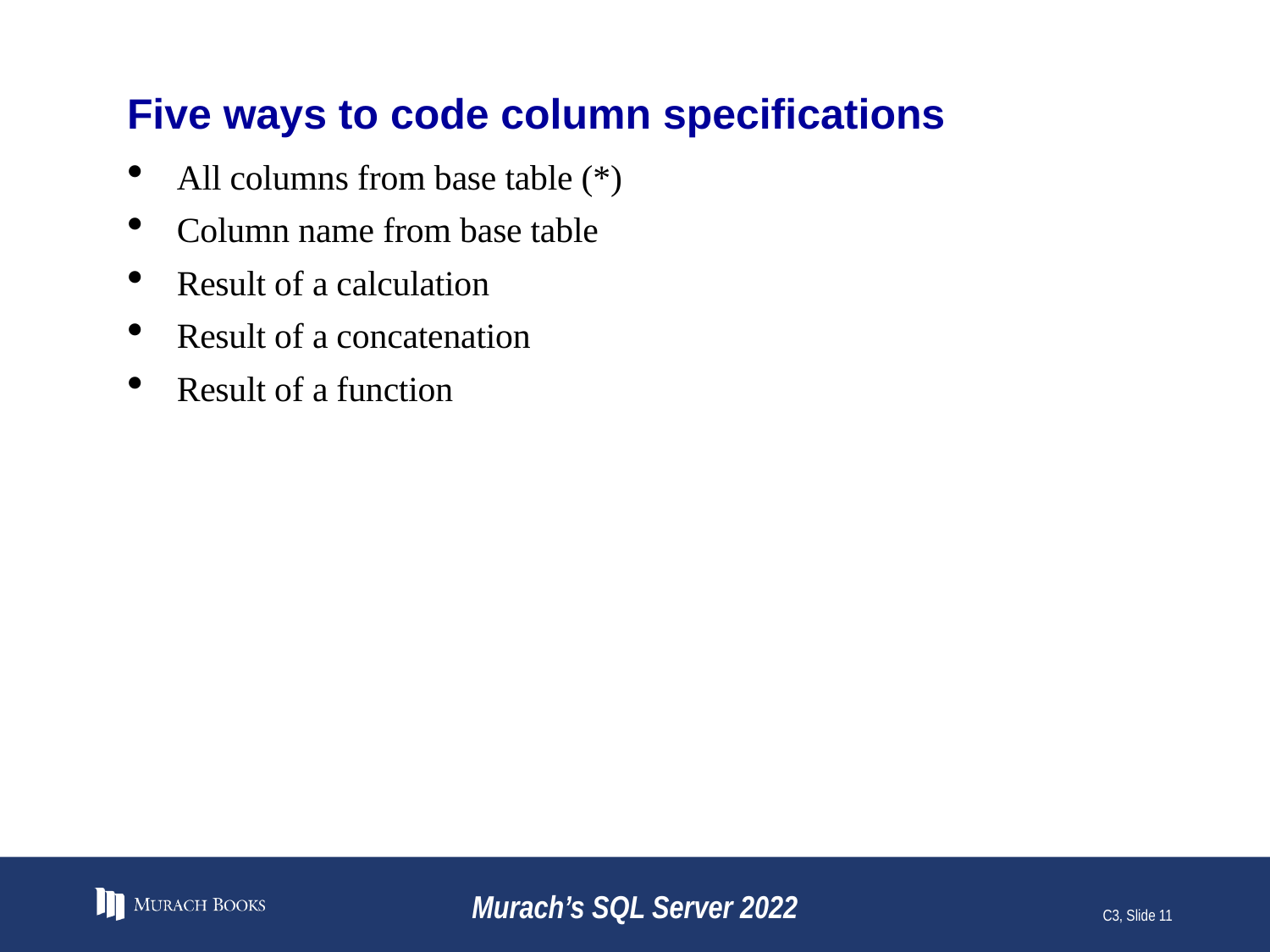

# Five ways to code column specifications
All columns from base table (*)
Column name from base table
Result of a calculation
Result of a concatenation
Result of a function

Murach’s SQL Server 2022

C3, Slide 11